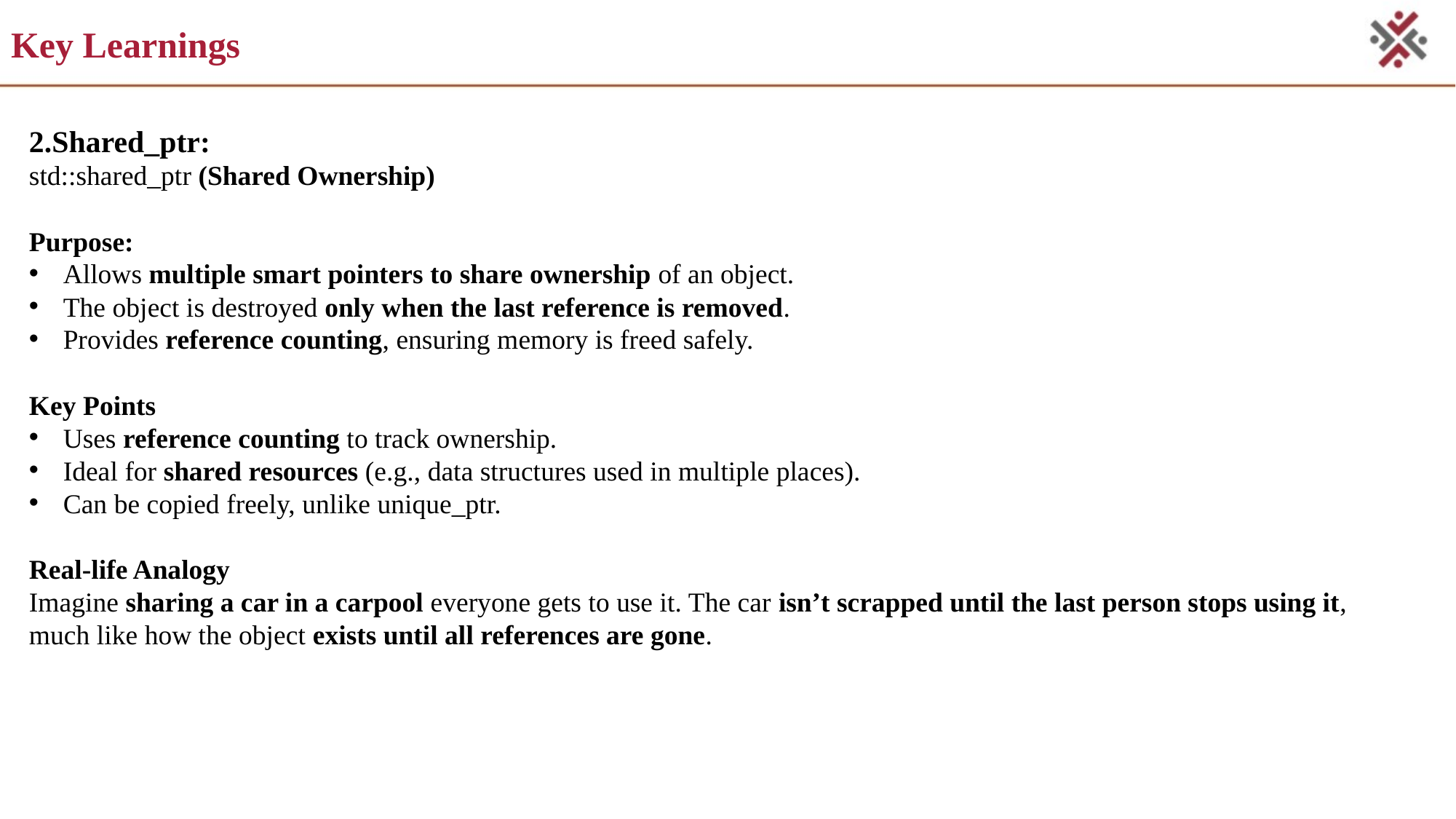

# Key Learnings
2.Shared_ptr:
std::shared_ptr (Shared Ownership)

Purpose:
Allows multiple smart pointers to share ownership of an object.
The object is destroyed only when the last reference is removed.
Provides reference counting, ensuring memory is freed safely.

Key Points
Uses reference counting to track ownership.
Ideal for shared resources (e.g., data structures used in multiple places).
Can be copied freely, unlike unique_ptr.

Real-life Analogy
Imagine sharing a car in a carpool everyone gets to use it. The car isn’t scrapped until the last person stops using it, much like how the object exists until all references are gone.